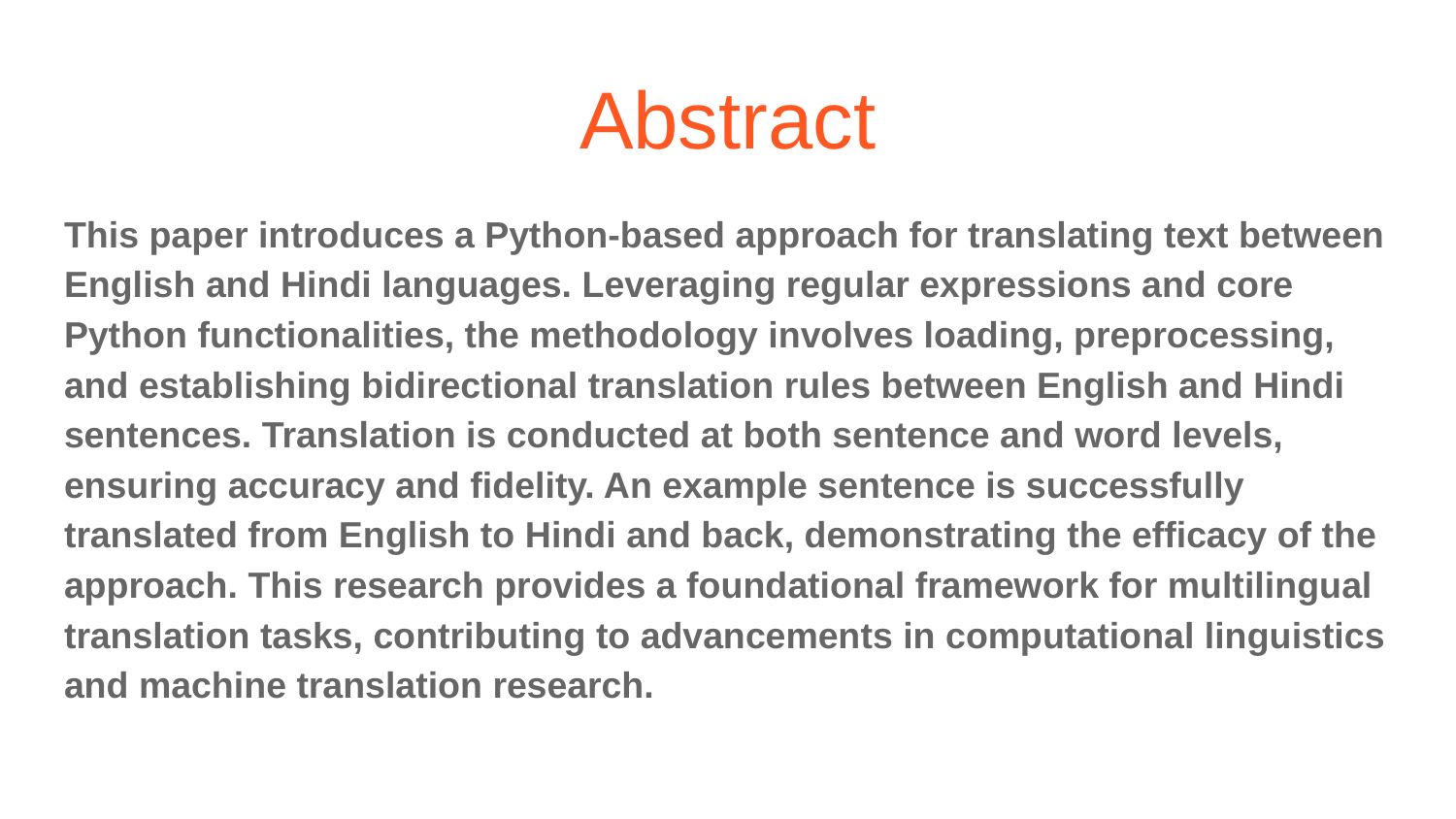

# Abstract
This paper introduces a Python-based approach for translating text between English and Hindi languages. Leveraging regular expressions and core Python functionalities, the methodology involves loading, preprocessing, and establishing bidirectional translation rules between English and Hindi sentences. Translation is conducted at both sentence and word levels, ensuring accuracy and fidelity. An example sentence is successfully translated from English to Hindi and back, demonstrating the efficacy of the approach. This research provides a foundational framework for multilingual translation tasks, contributing to advancements in computational linguistics and machine translation research.